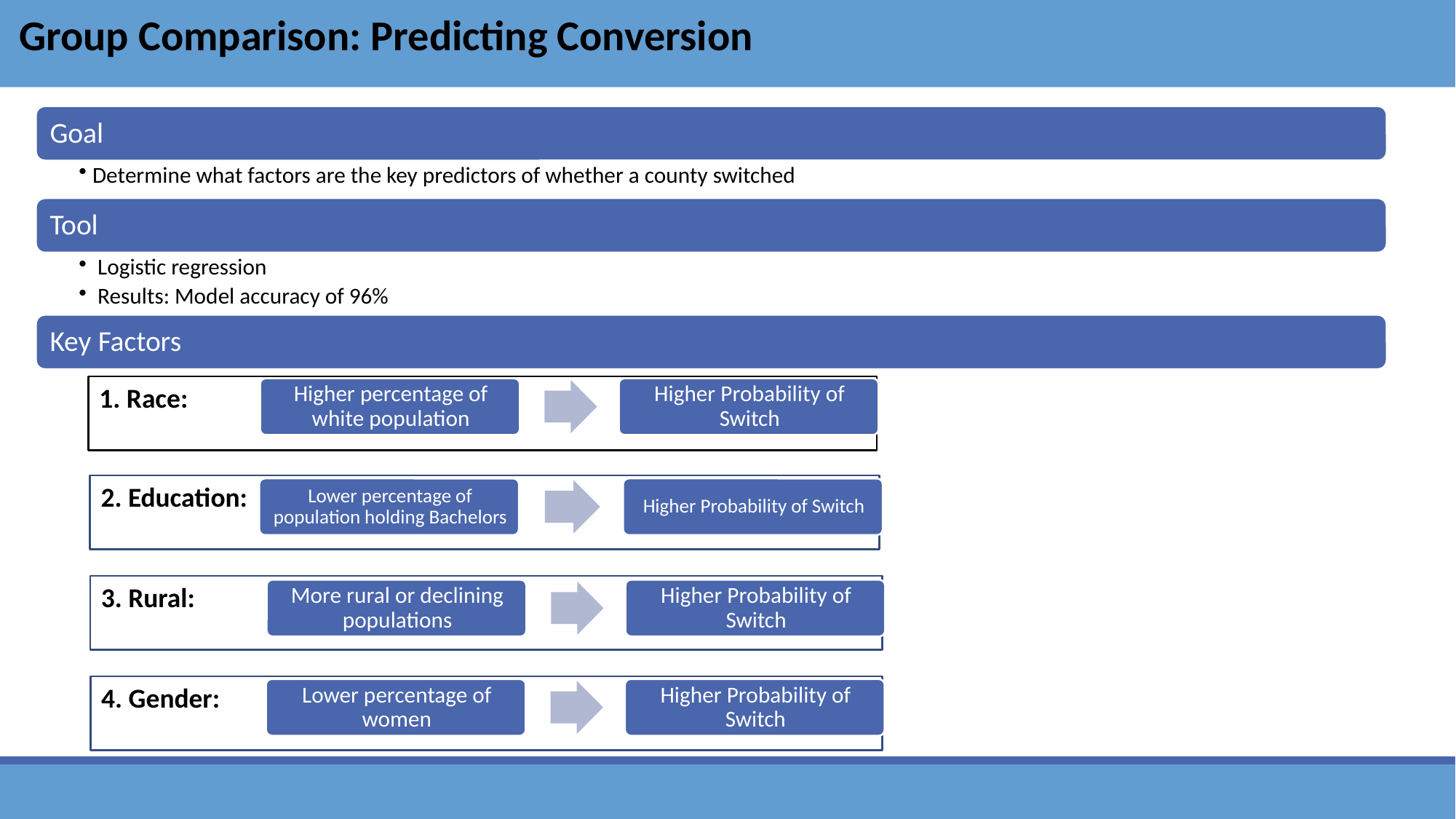

Group Comparison: Predicting Conversion
Goal
Determine what factors are the key predictors of whether a county switched
Tool
 Logistic regression
 Results: Model accuracy of 96%
Key Factors

1. Race:

Higher percentage of white population

Higher Probability of Switch

2. Education:

Lower percentage of population holding Bachelors

Higher Probability of Switch

3. Rural:

More rural or declining populations

Higher Probability of Switch

4. Gender:

Lower percentage of women

Higher Probability of Switch